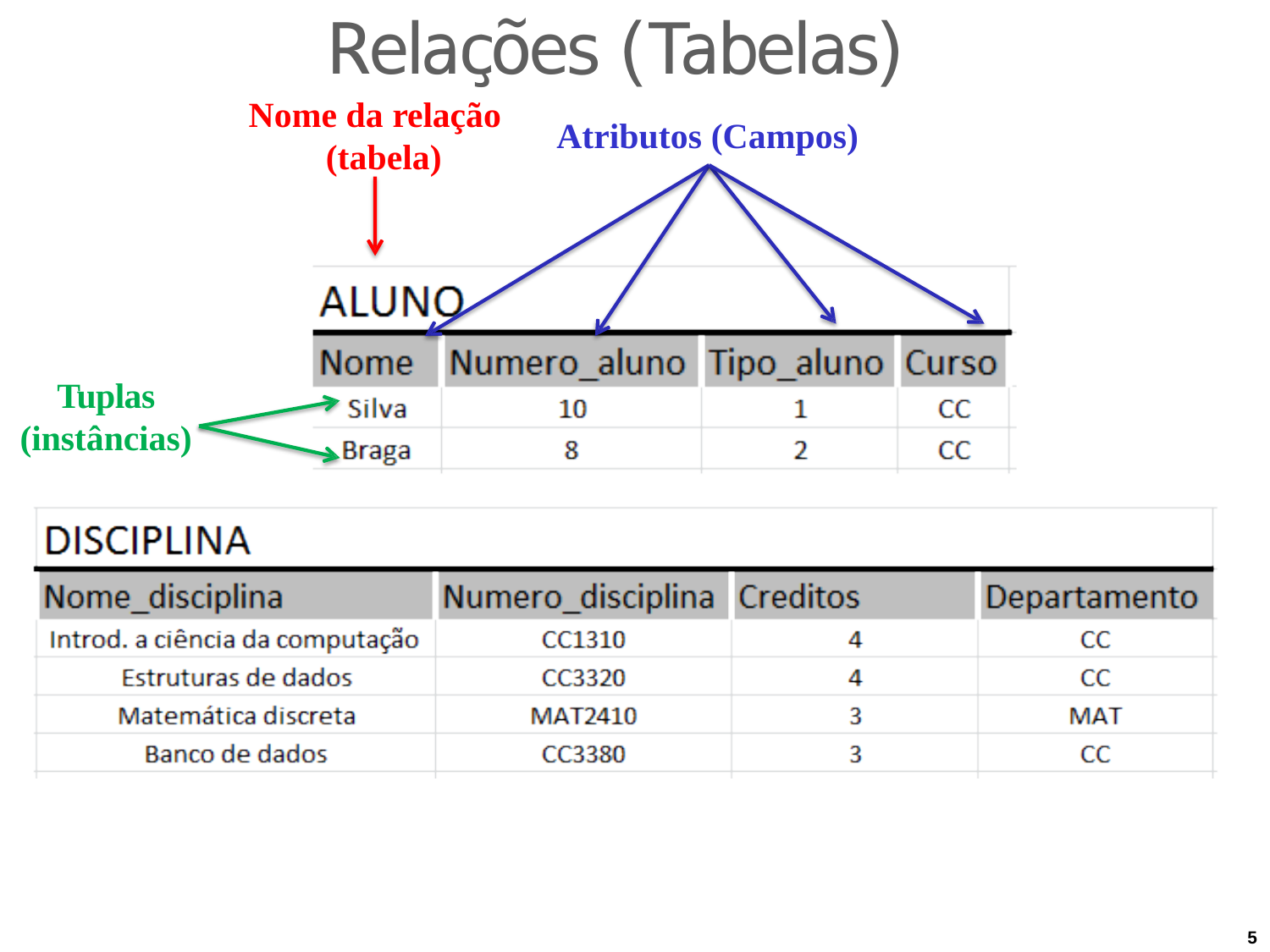

# Relações (Tabelas)
Nome da relação  (tabela)
Atributos (Campos)

Tuplas
(instâncias)

5